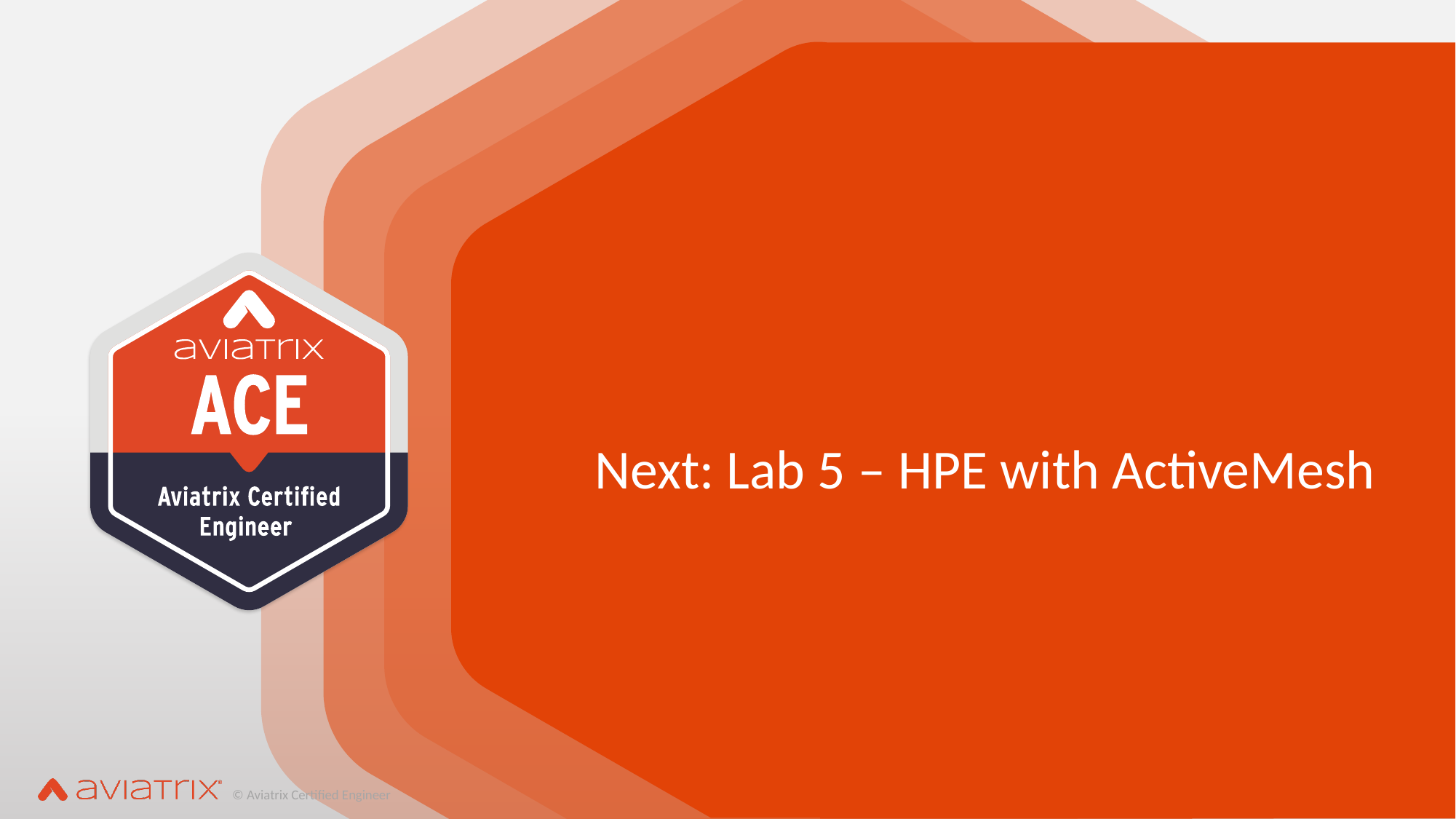

# Next: Lab 5 – HPE with ActiveMesh

17
© Aviatrix Certified Engineer